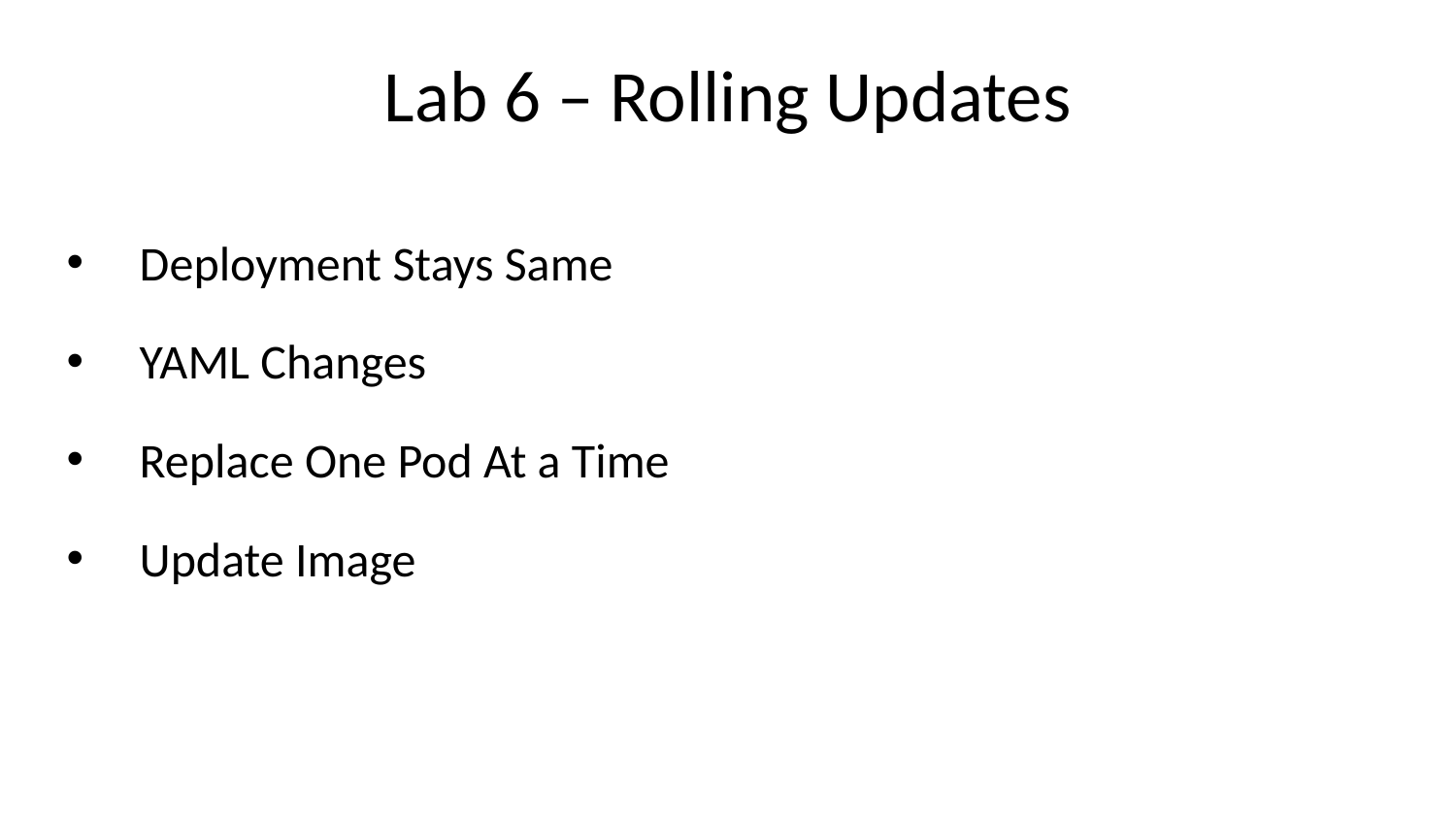

# Lab 6 – Rolling Updates
Deployment Stays Same
YAML Changes
Replace One Pod At a Time
Update Image